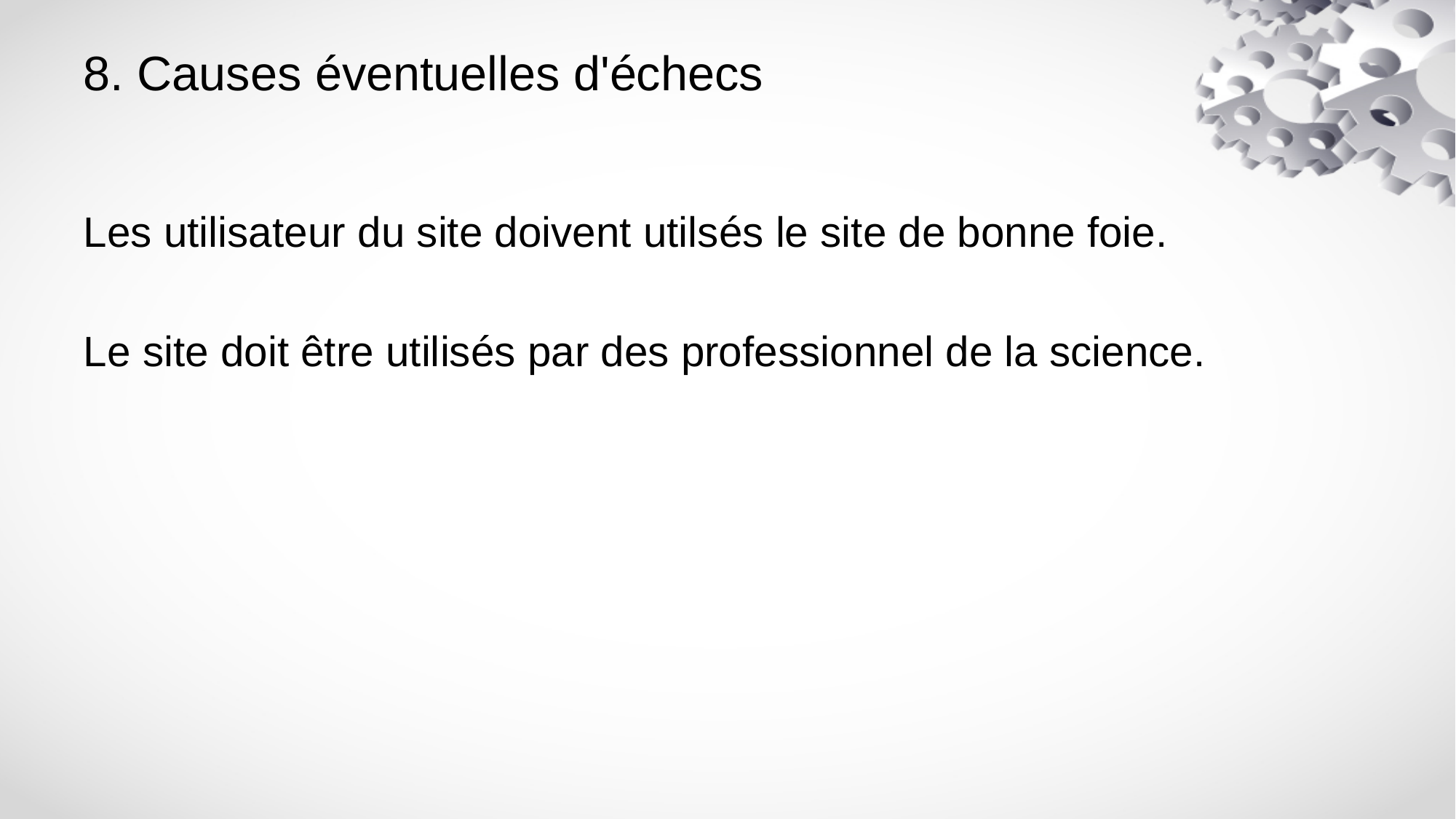

# 8. Causes éventuelles d'échecs

Les utilisateur du site doivent utilsés le site de bonne foie.

Le site doit être utilisés par des professionnel de la science.